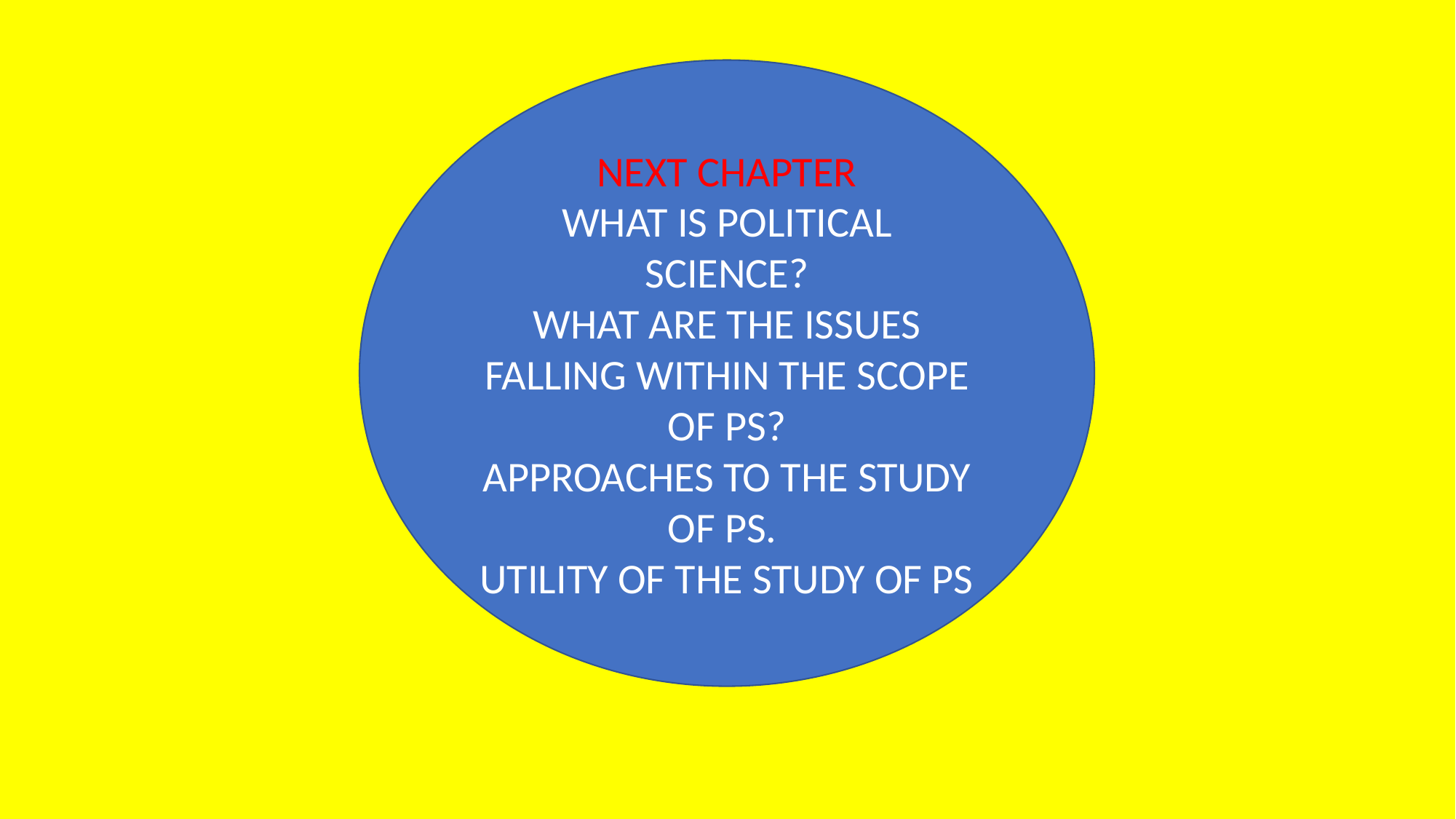

NEXT CHAPTER
WHAT IS POLITICAL SCIENCE?
WHAT ARE THE ISSUES FALLING WITHIN THE SCOPE OF PS?
APPROACHES TO THE STUDY OF PS.
UTILITY OF THE STUDY OF PS